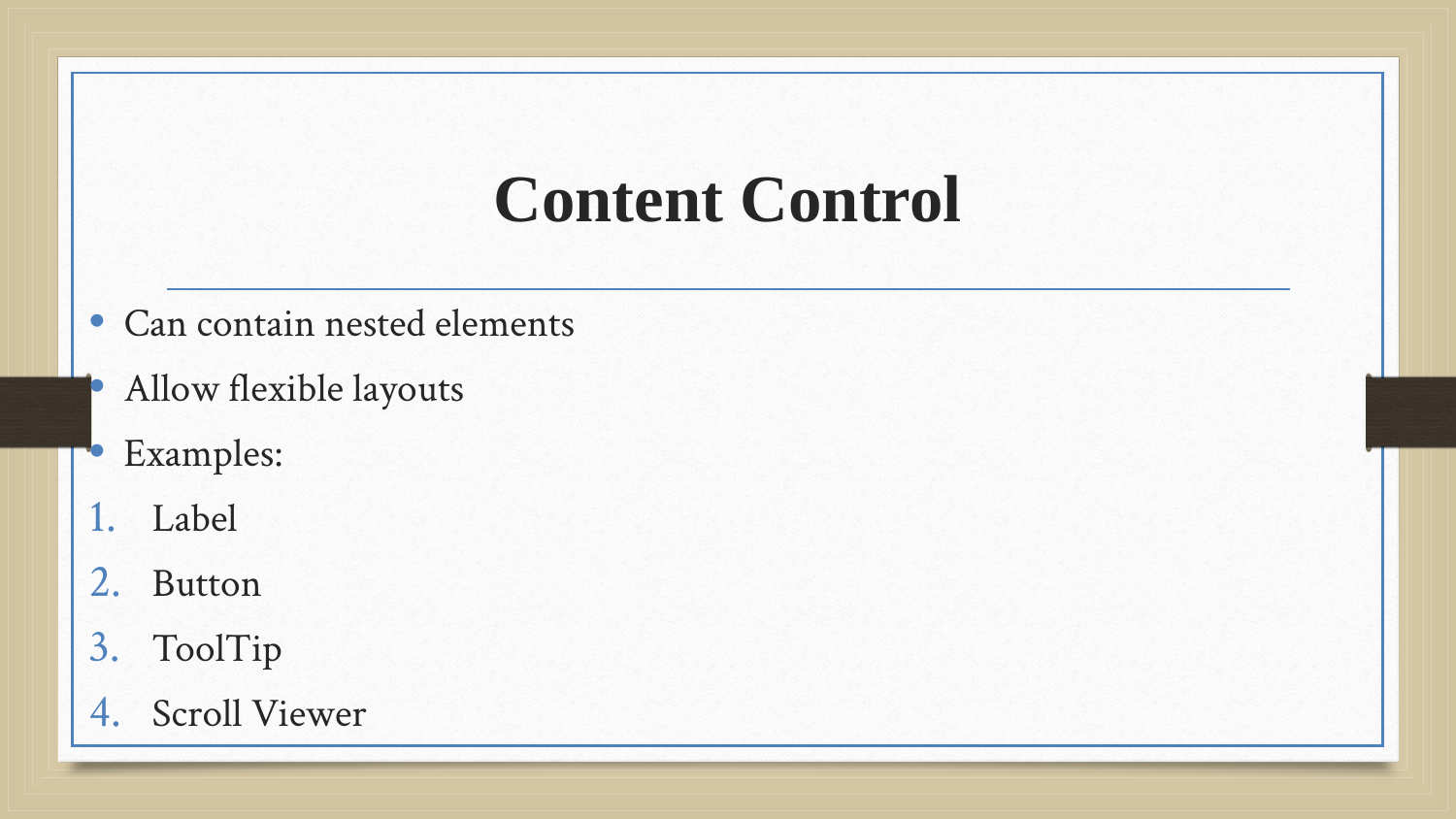

# Content Control
Can contain nested elements
Allow flexible layouts
Examples:
Label
Button
ToolTip
Scroll Viewer